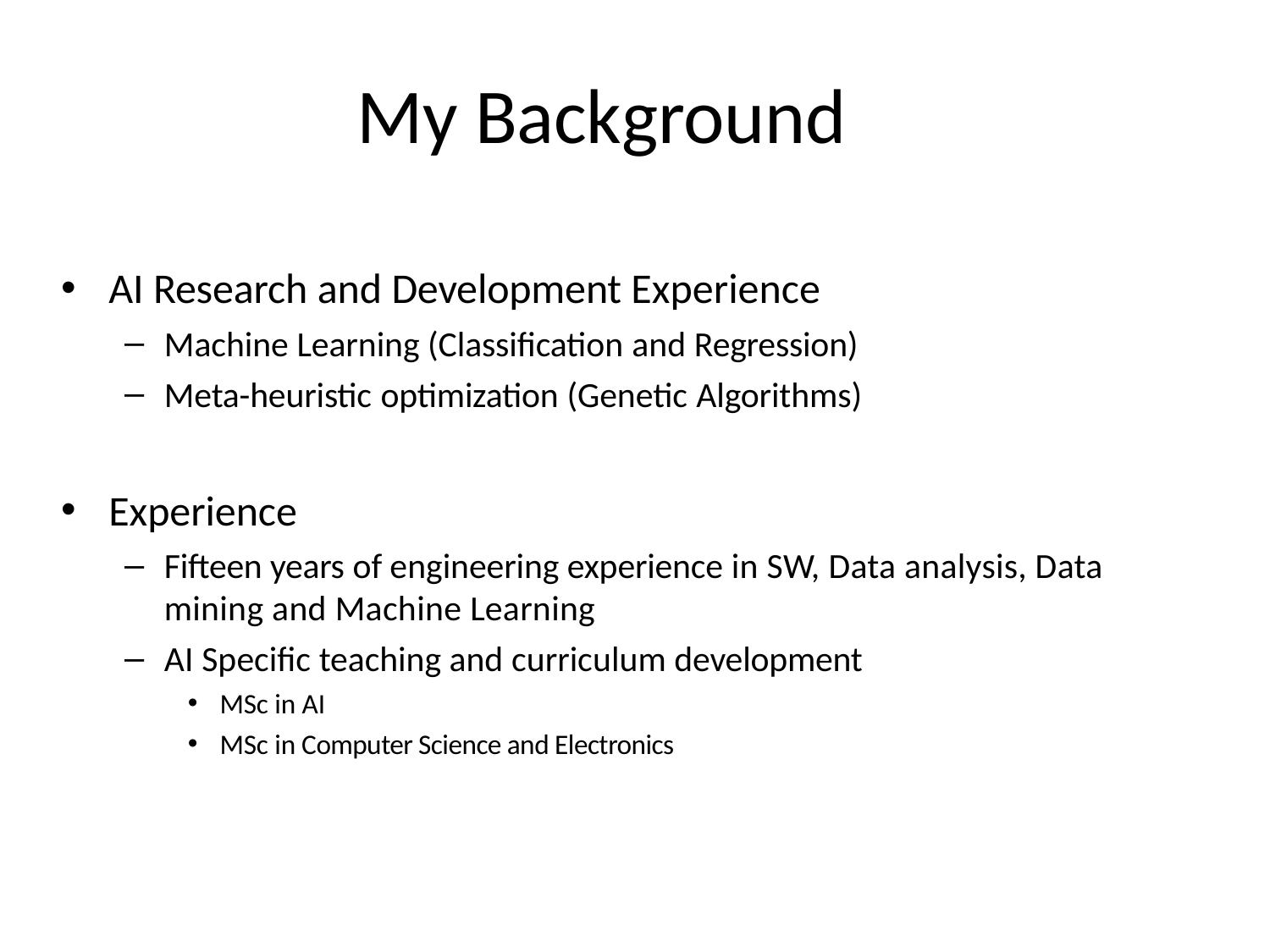

# My Background
AI Research and Development Experience
Machine Learning (Classification and Regression)
Meta-heuristic optimization (Genetic Algorithms)

Experience
Fifteen years of engineering experience in SW, Data analysis, Data mining and Machine Learning
AI Specific teaching and curriculum development
MSc in AI
MSc in Computer Science and Electronics